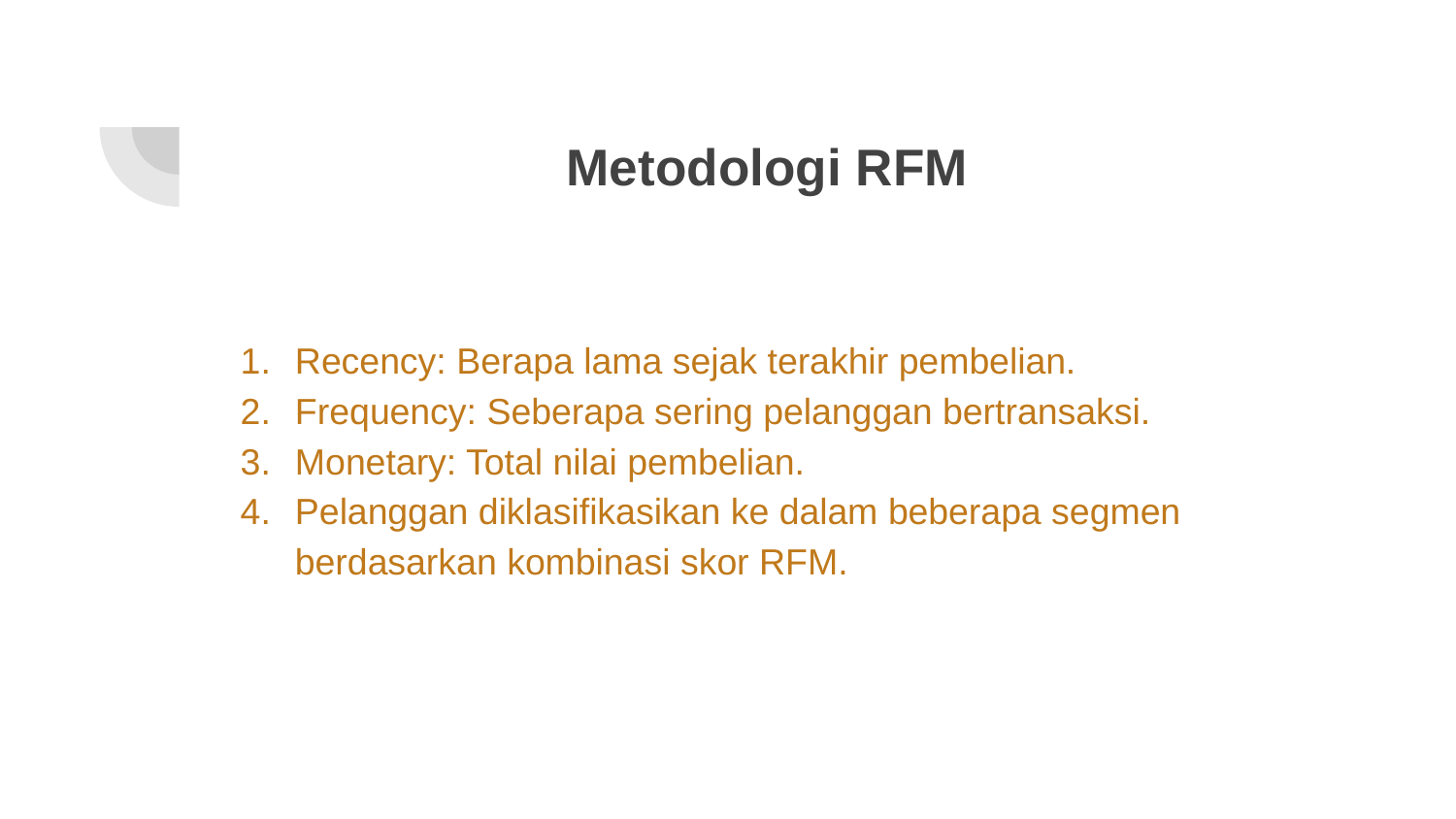

# Metodologi RFM
Recency: Berapa lama sejak terakhir pembelian.
Frequency: Seberapa sering pelanggan bertransaksi.
Monetary: Total nilai pembelian.
Pelanggan diklasifikasikan ke dalam beberapa segmen berdasarkan kombinasi skor RFM.